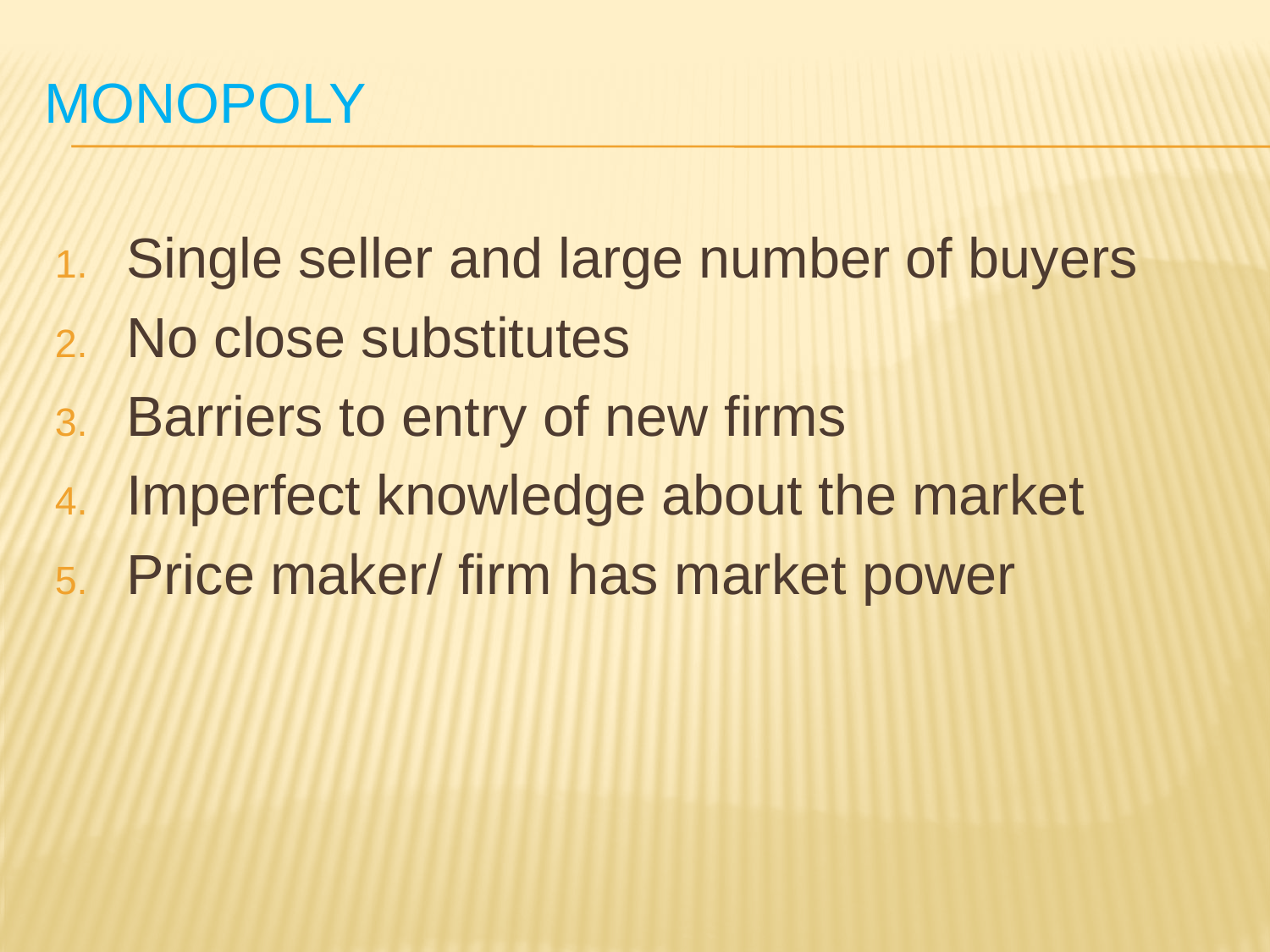

# Monopoly
Single seller and large number of buyers
No close substitutes
Barriers to entry of new firms
Imperfect knowledge about the market
Price maker/ firm has market power